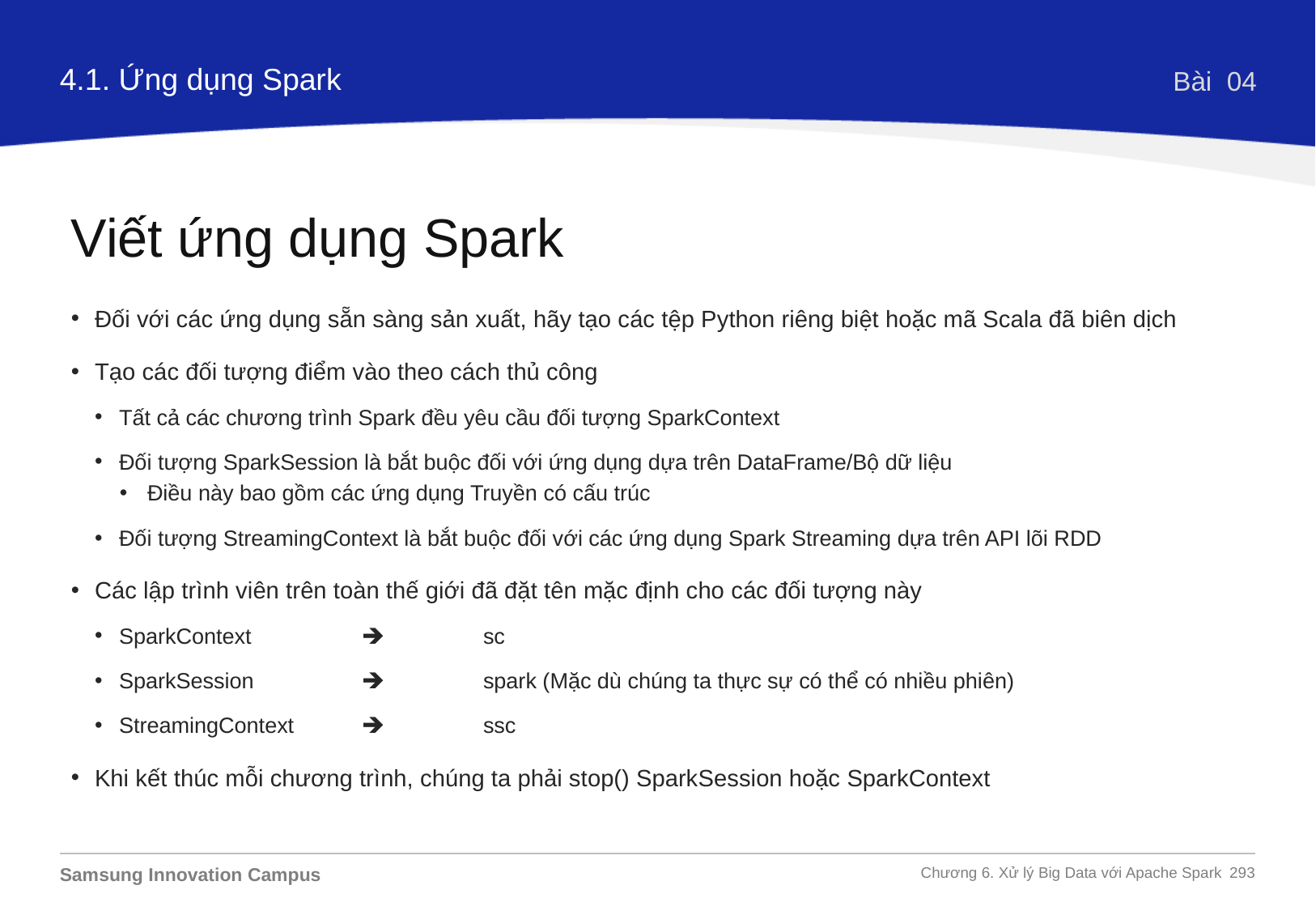

4.1. Ứng dụng Spark
Bài  04
Viết ứng dụng Spark
Đối với các ứng dụng sẵn sàng sản xuất, hãy tạo các tệp Python riêng biệt hoặc mã Scala đã biên dịch
Tạo các đối tượng điểm vào theo cách thủ công
Tất cả các chương trình Spark đều yêu cầu đối tượng SparkContext
Đối tượng SparkSession là bắt buộc đối với ứng dụng dựa trên DataFrame/Bộ dữ liệu
Điều này bao gồm các ứng dụng Truyền có cấu trúc
Đối tượng StreamingContext là bắt buộc đối với các ứng dụng Spark Streaming dựa trên API lõi RDD
Các lập trình viên trên toàn thế giới đã đặt tên mặc định cho các đối tượng này
SparkContext	🡺 	sc
SparkSession 	🡺	spark (Mặc dù chúng ta thực sự có thể có nhiều phiên)
StreamingContext 	🡺	ssc
Khi kết thúc mỗi chương trình, chúng ta phải stop() SparkSession hoặc SparkContext